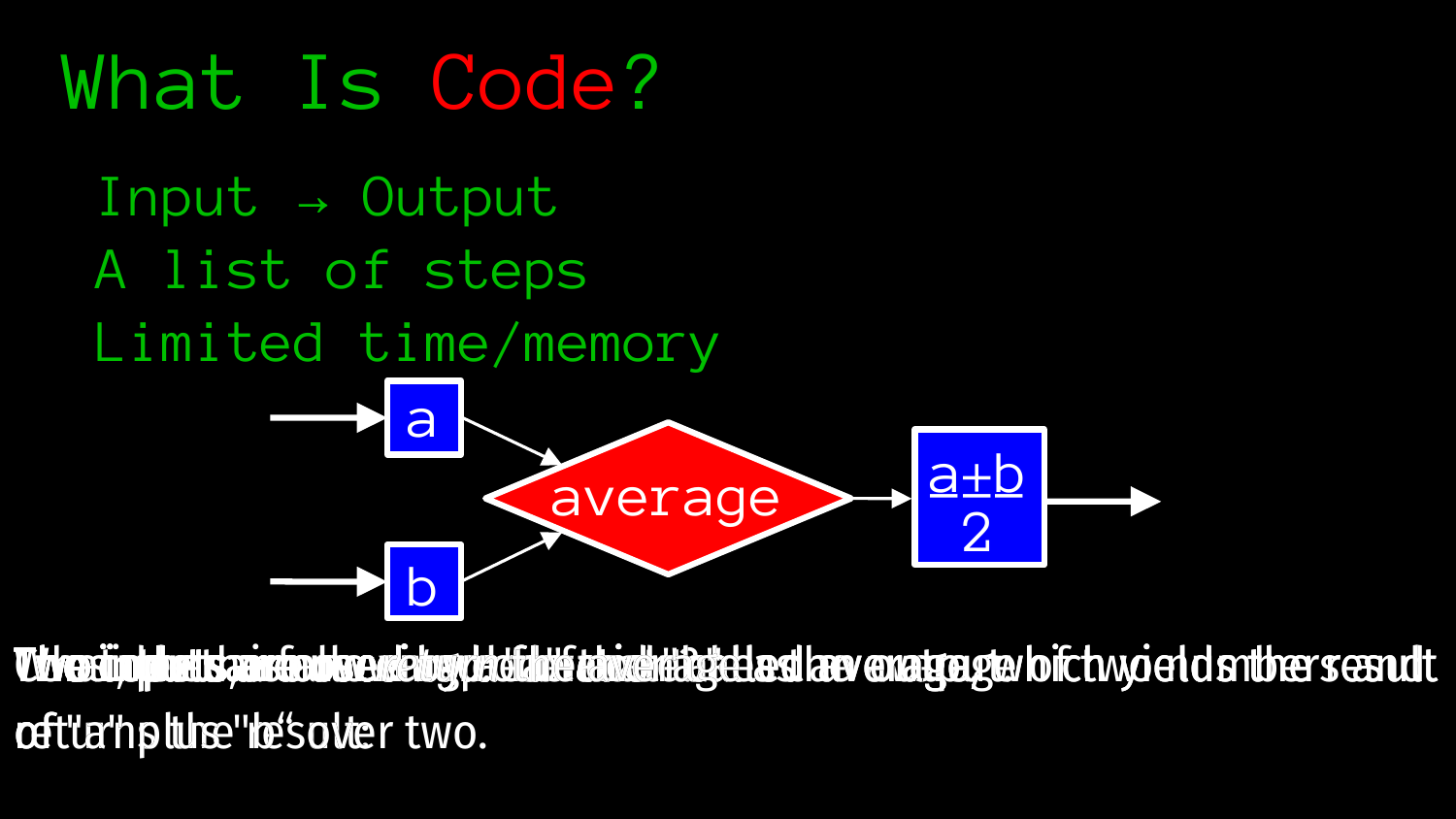

What Is Code?
 Input → Output
 A list of steps
 Limited time/memory

a

average

a+b

___

2

b

Two inputs are received: "a" and "b"
Two inputs are received: "a" and "b"
The inputs are used by a function called average
The inputs are used by a function called average, which yields the result of "a" plus "b“ over two.
The inputs are used by a function called average, which yields the result of "a" plus "b“ over two.
The code can now return the average
The code can now return the average as an output.
Consider the following code that takes the average of two numbers and returns the result:
Two inputs are received: "a" and
What, then, is an example of code?